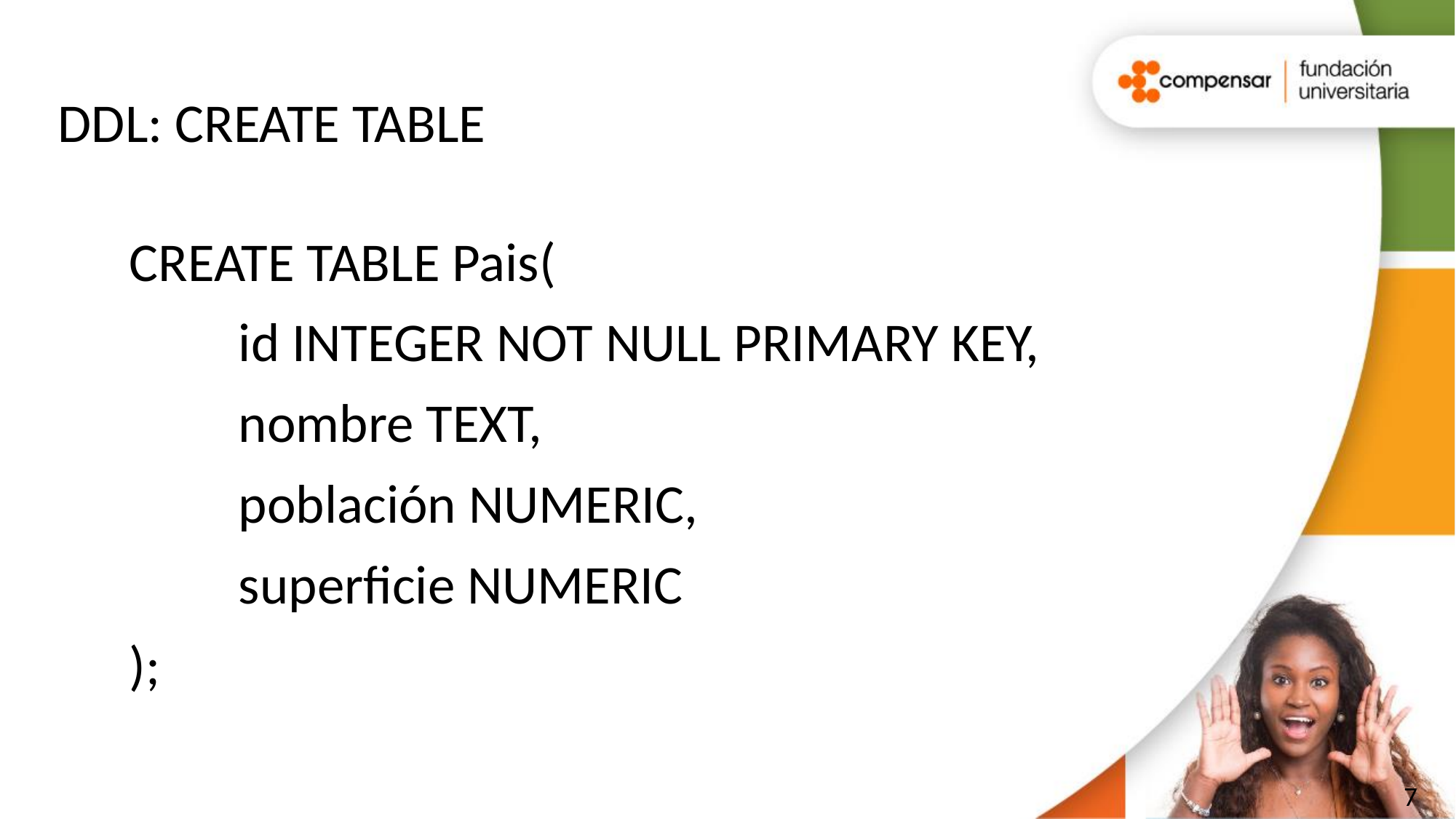

# DDL: CREATE TABLE
CREATE TABLE Pais(
	id INTEGER NOT NULL PRIMARY KEY,
	nombre TEXT,
	población NUMERIC,
	superficie NUMERIC
);
© TODOS LOS DERECHOS RESERVADOS POR FUNDACIÓN UNIVERSITARIA COMPENSAR
7